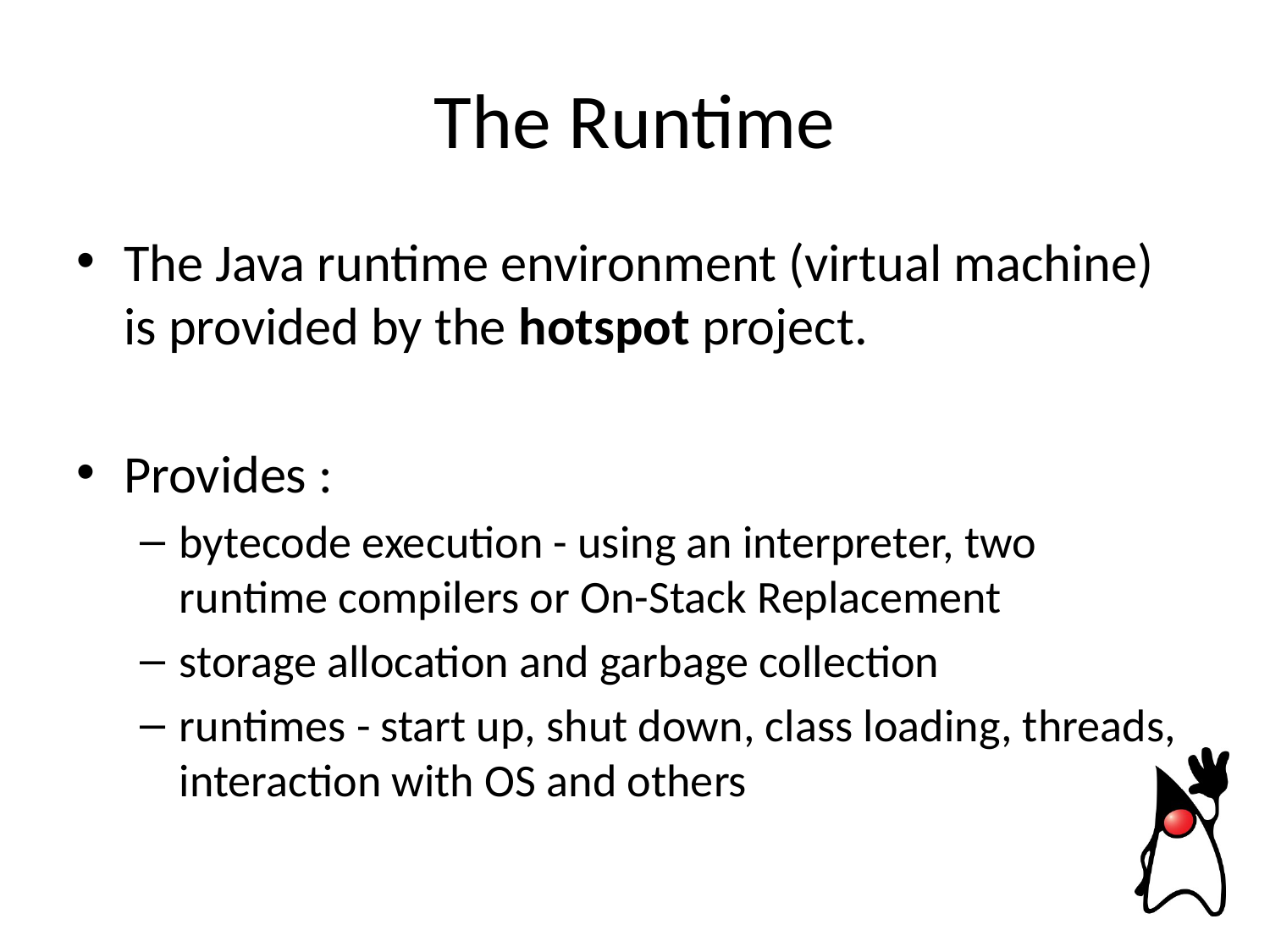

# The Runtime
The Java runtime environment (virtual machine) is provided by the hotspot project.

Provides :
bytecode execution - using an interpreter, two runtime compilers or On-Stack Replacement
storage allocation and garbage collection
runtimes - start up, shut down, class loading, threads, interaction with OS and others